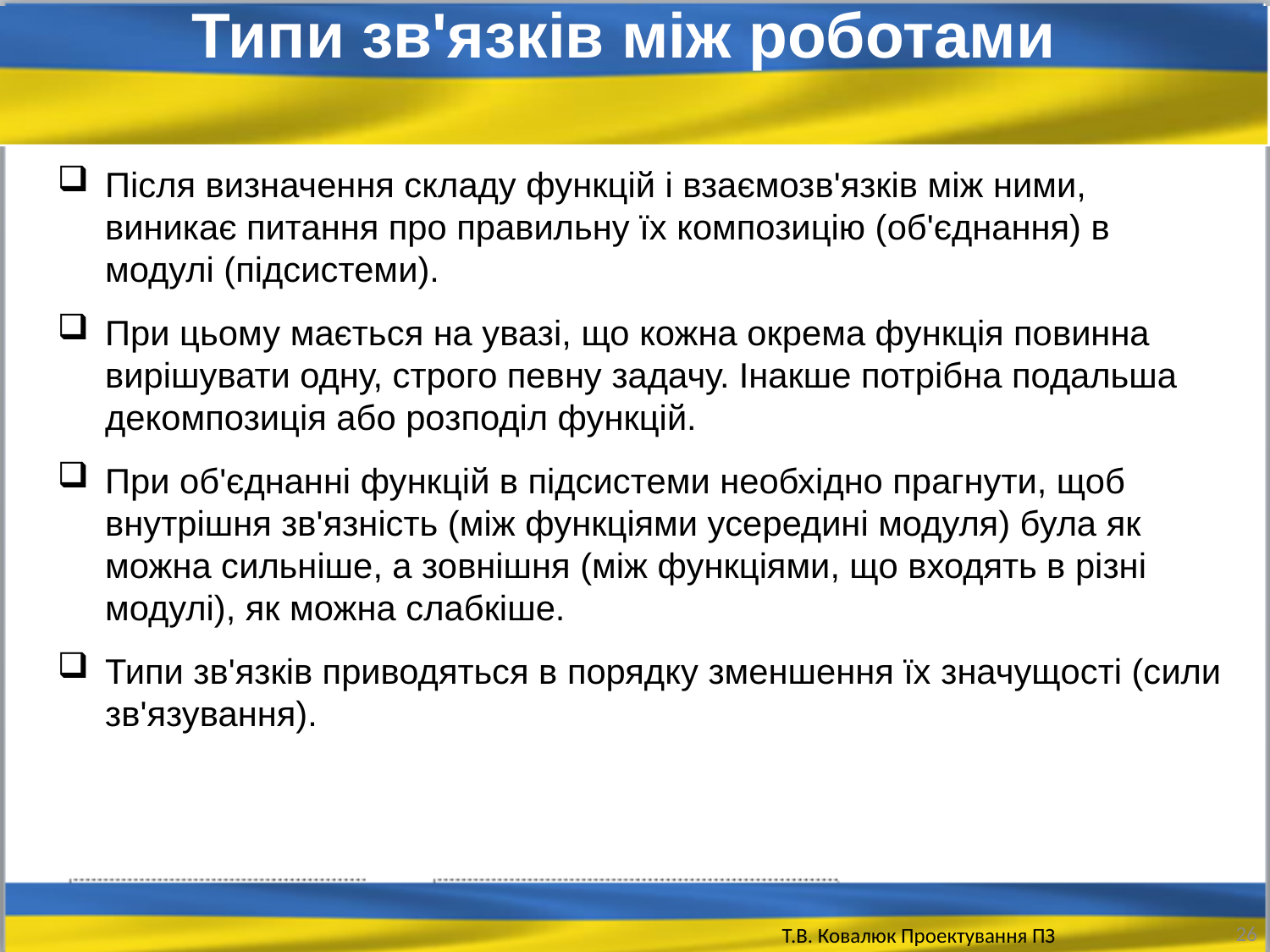

Типи зв'язків між роботами
Після визначення складу функцій і взаємозв'язків між ними, виникає питання про правильну їх композицію (об'єднання) в модулі (підсистеми).
При цьому мається на увазі, що кожна окрема функція повинна вирішувати одну, строго певну задачу. Інакше потрібна подальша декомпозиція або розподіл функцій.
При об'єднанні функцій в підсистеми необхідно прагнути, щоб внутрішня зв'язність (між функціями усередині модуля) була як можна сильніше, а зовнішня (між функціями, що входять в різні модулі), як можна слабкіше.
Типи зв'язків приводяться в порядку зменшення їх значущості (сили зв'язування).
26